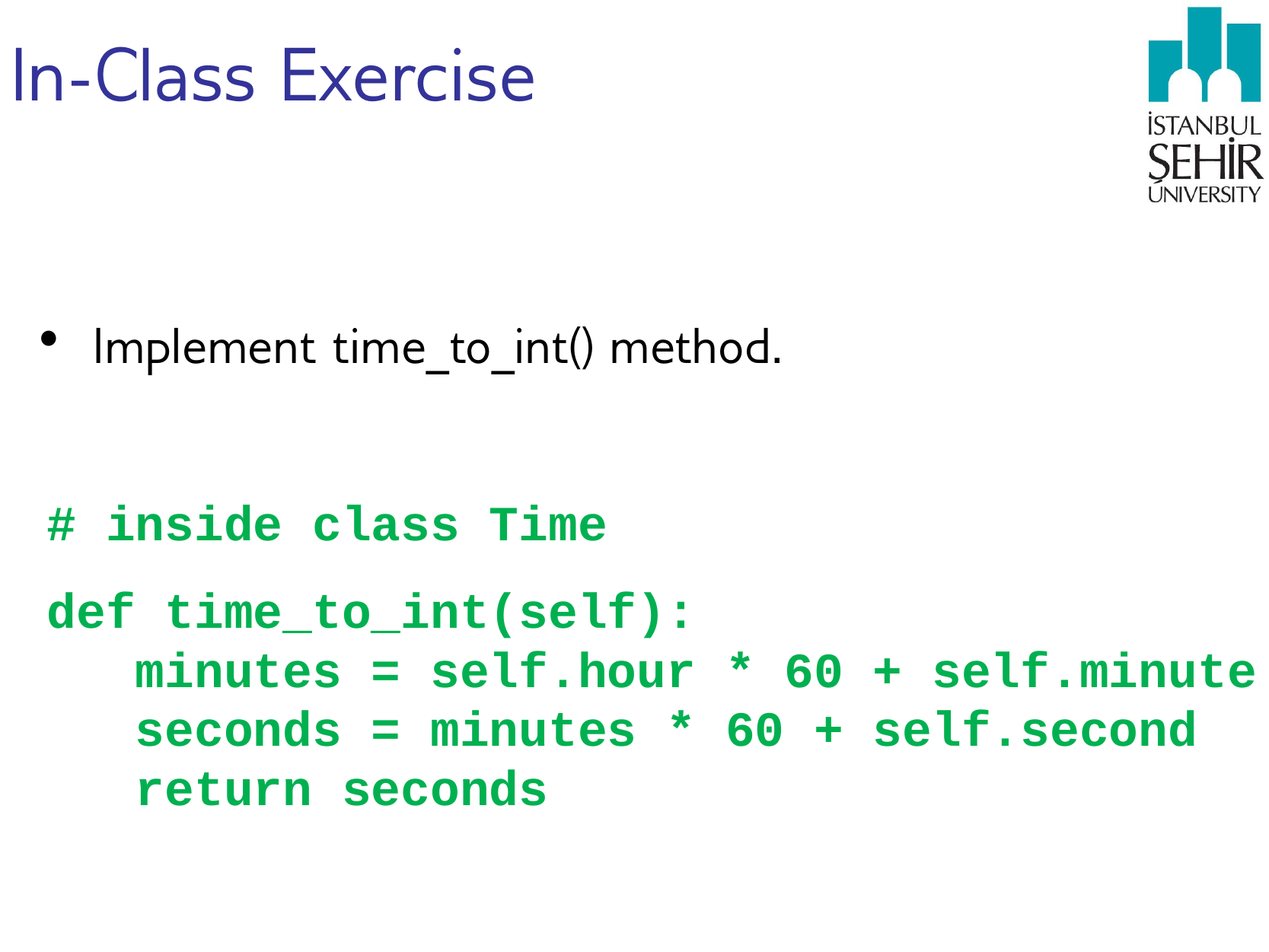

# In-Class Exercise
Implement time_to_int() method.

# inside class Time
def time_to_int(self):
   minutes = self.hour * 60 + self.minute
   seconds = minutes * 60 + self.second
   return seconds